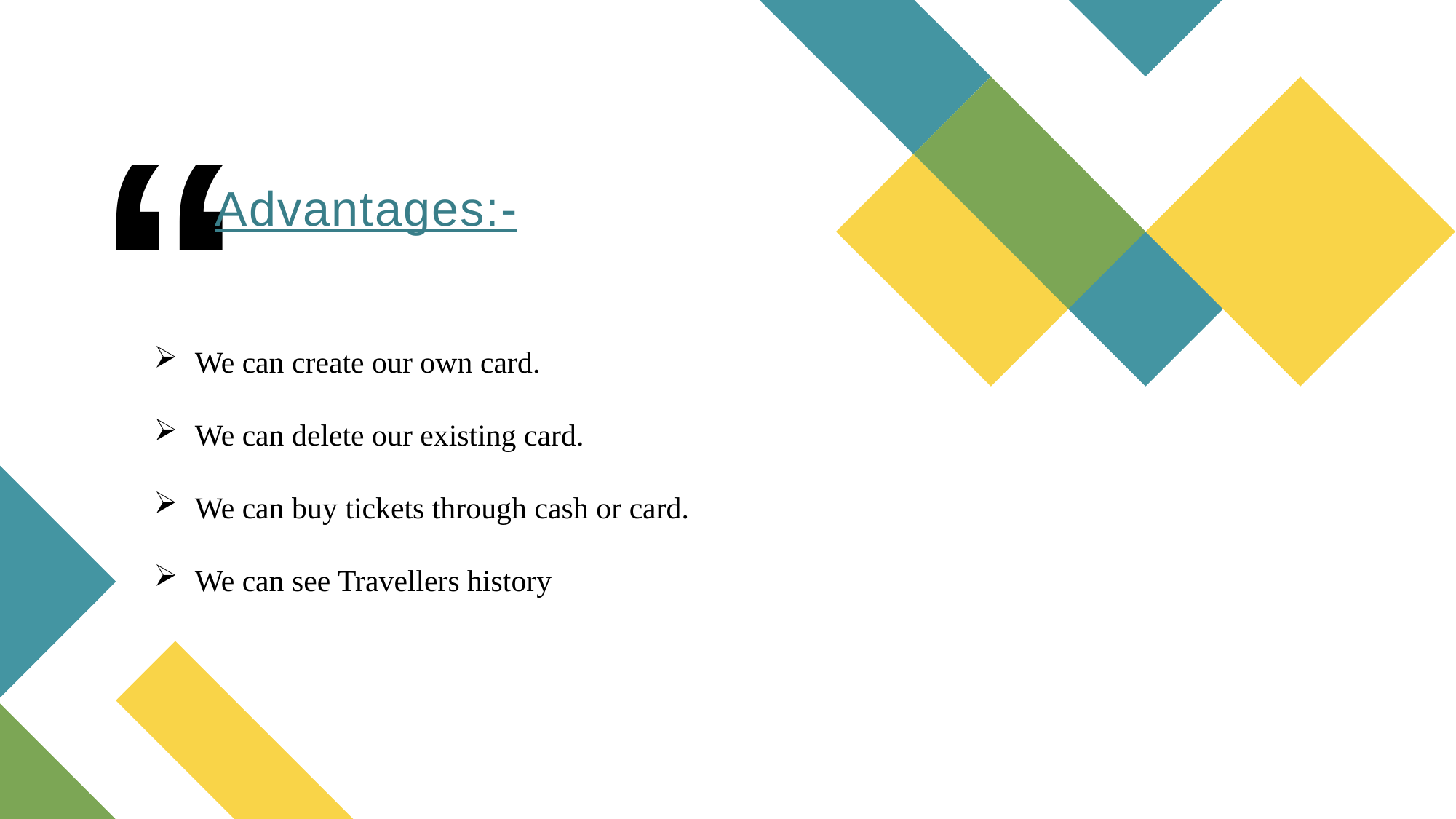

# Advantages:-

We can create our own card.

We can delete our existing card.

We can buy tickets through cash or card.

We can see Travellers history